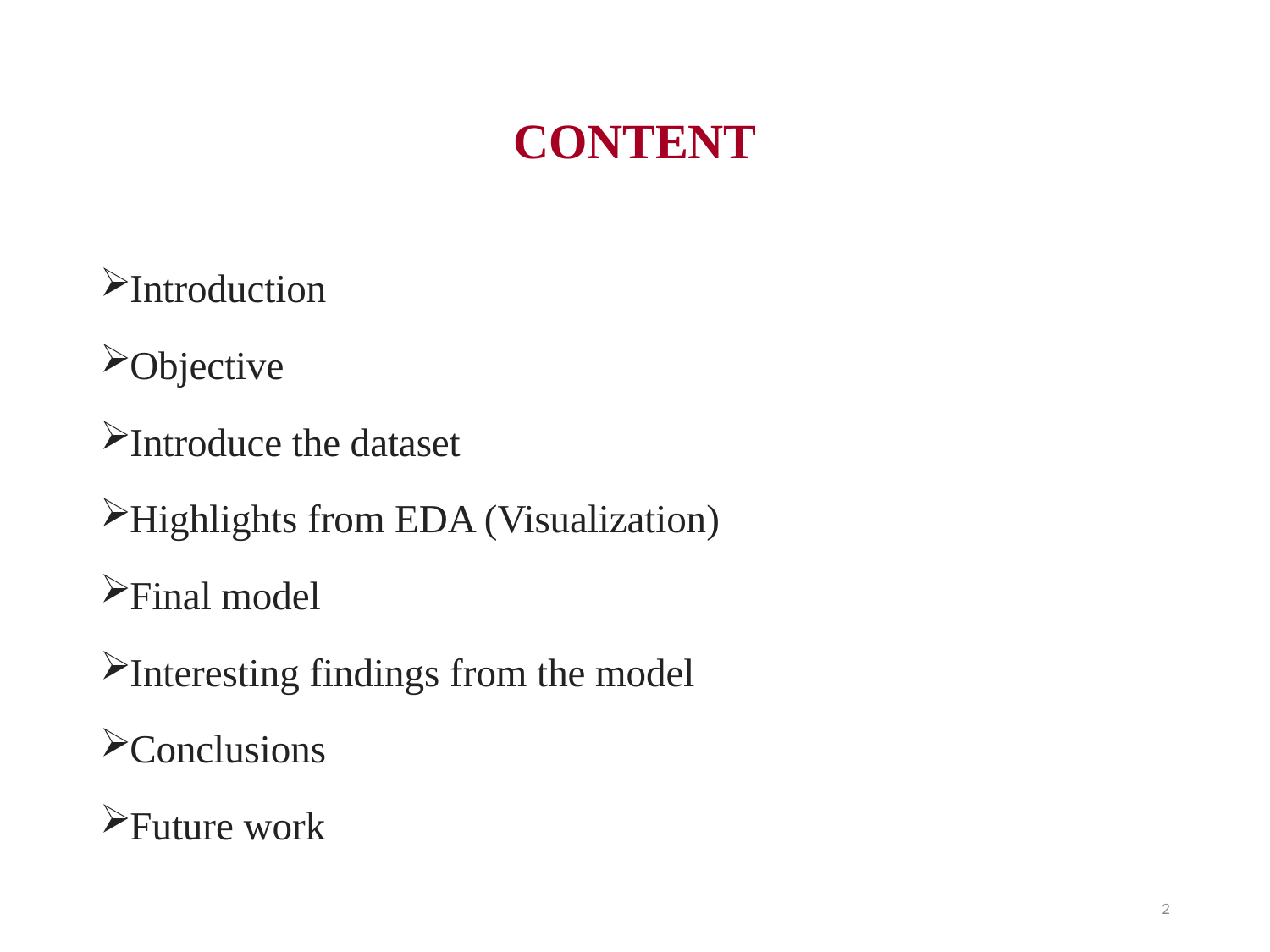

# CONTENT
Introduction
Objective
Introduce the dataset
Highlights from EDA (Visualization)
Final model
Interesting findings from the model
Conclusions
Future work

2